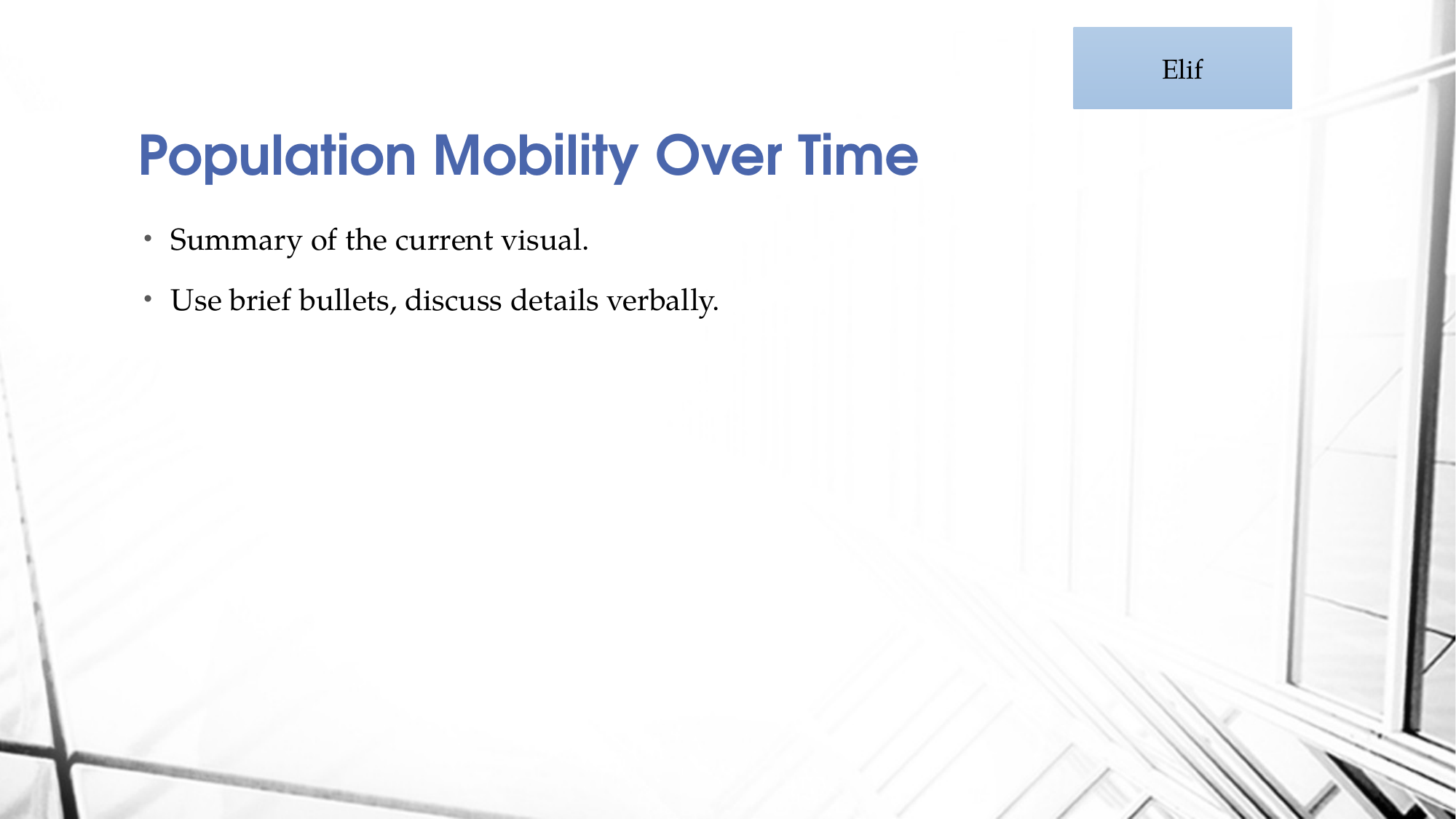

Elif
# Population Mobility Over Time
Summary of the current visual.
Use brief bullets, discuss details verbally.